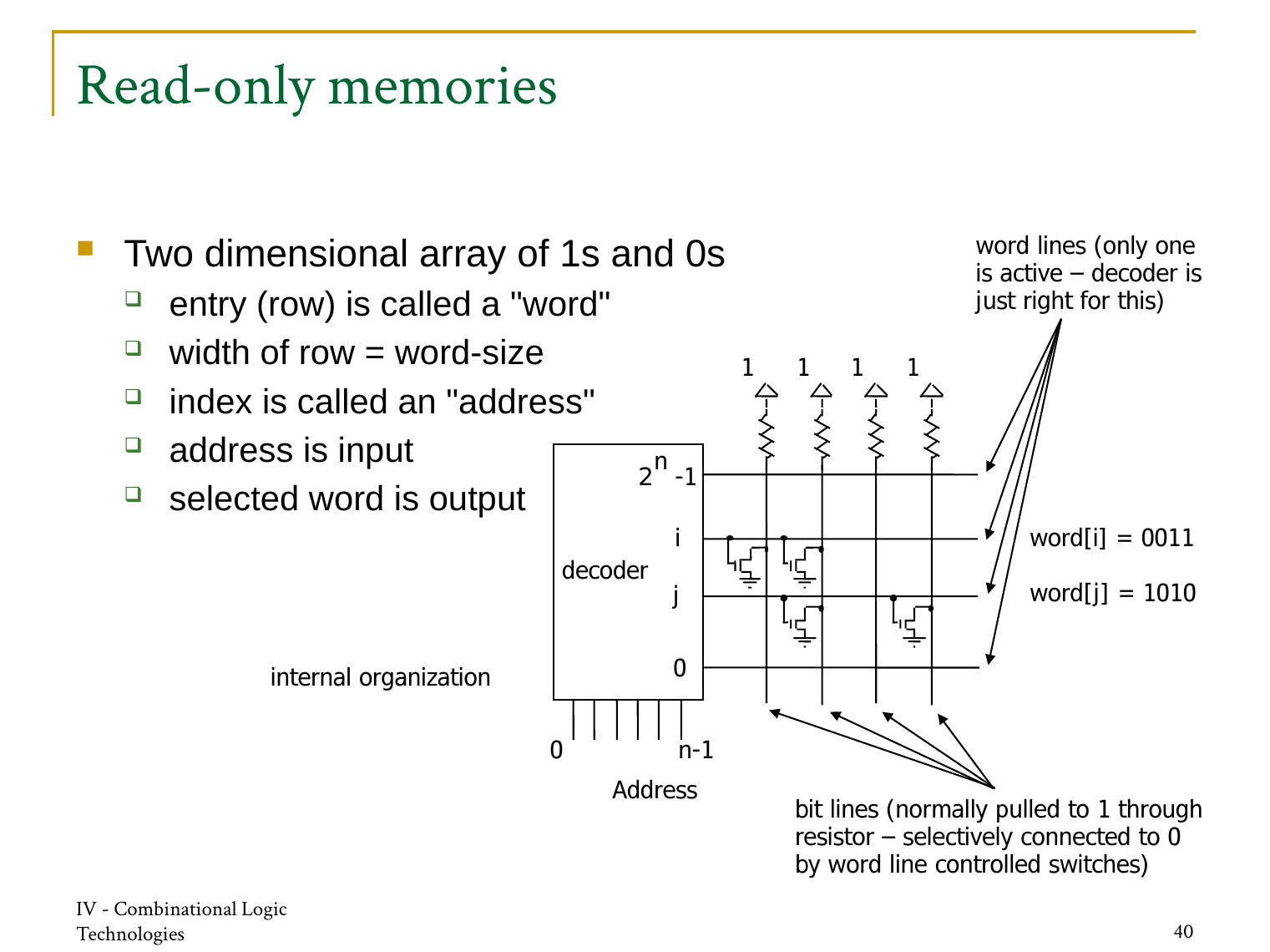

# Read-only memories
Two dimensional array of 1s and 0s
entry (row) is called a "word"
width of row = word-size
index is called an "address"
address is input
selected word is output
word lines (only one
is active – decoder is
just right for this)

1

1

1

1

n

2   -1

i
word[i] = 0011
word[j] = 1010

decoder
j

0
internal organization

0	n-1
Address
bit lines (normally pulled to 1 through
resistor – selectively connected to 0
by word line controlled switches)
IV - Combinational Logic Technologies
40